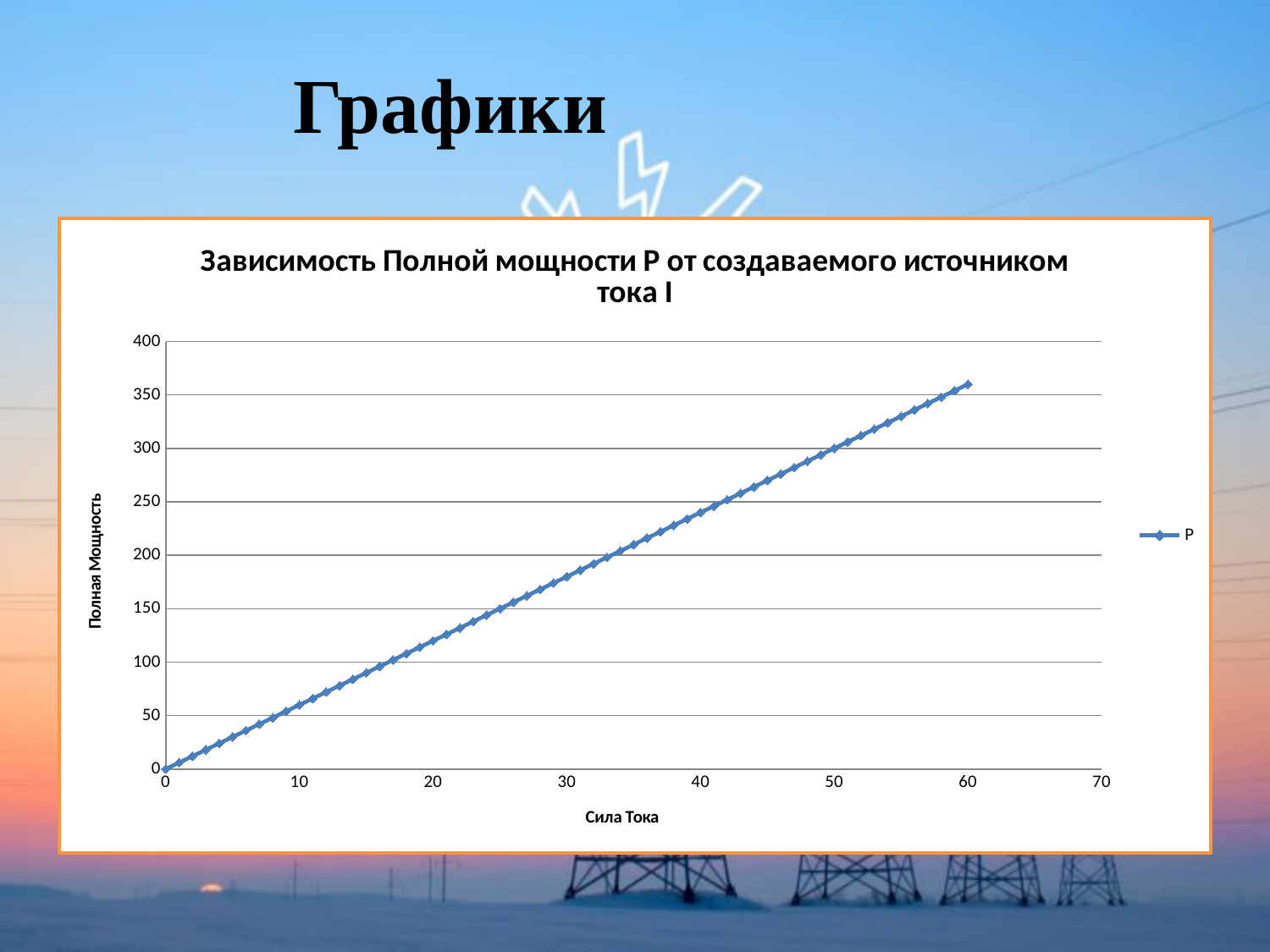

Графики
#

### Chart: Зависимость Полной мощности P от создаваемого источником тока I

| Category | P |
|---|---|